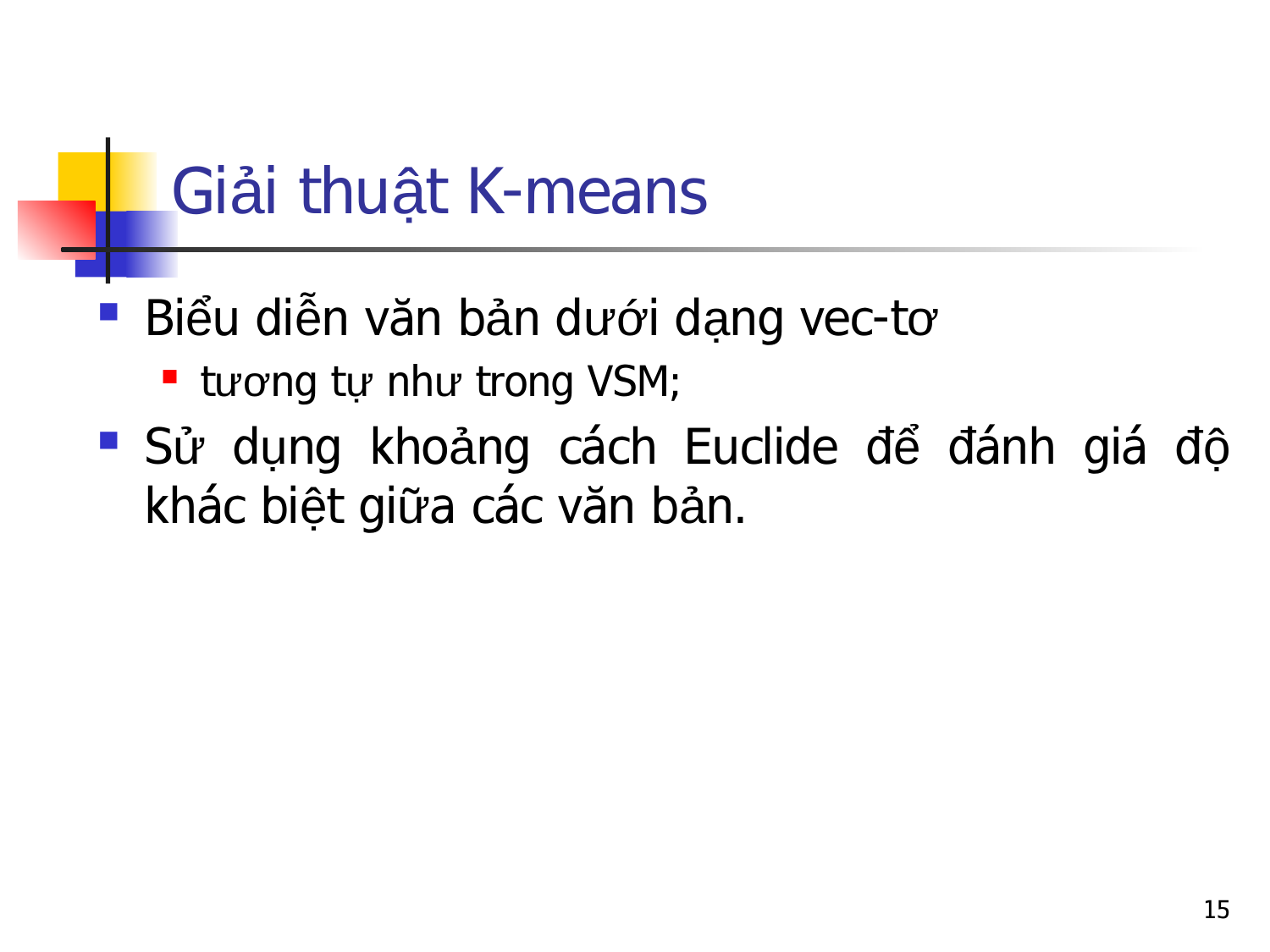

# Giải thuật K-means
Biểu diễn văn bản dưới dạng vec-tơ
tương tự như trong VSM;
Sử dụng khoảng cách Euclide để đánh giá độ khác biệt giữa các văn bản.
15